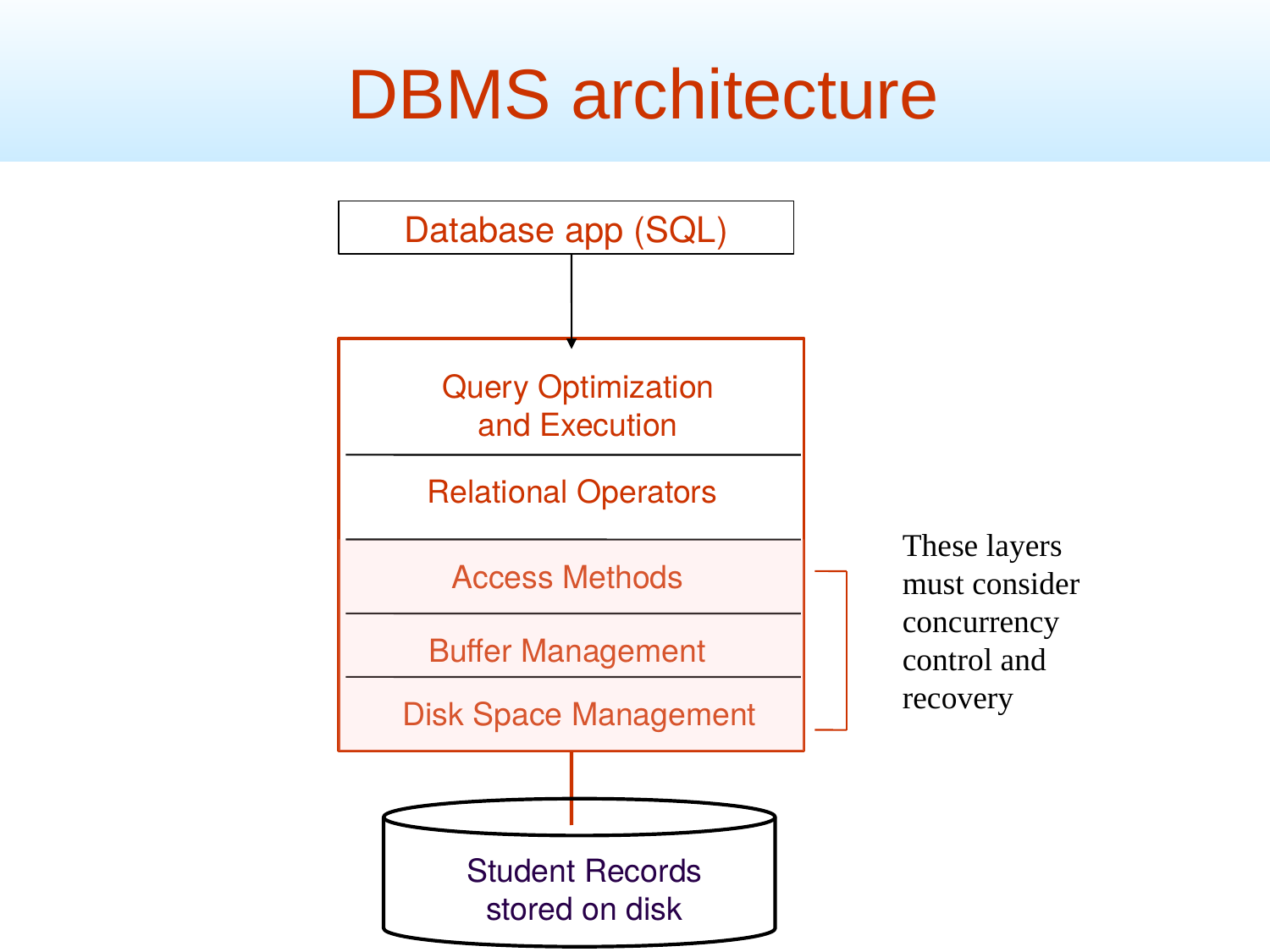

DBMS architecture

Database app (SQL)

Query Optimization
and Execution

Relational Operators
These layers
must consider
concurrency
control and
recovery

Access Methods

Buffer Management

Disk Space Management

Student Records stored on disk
2